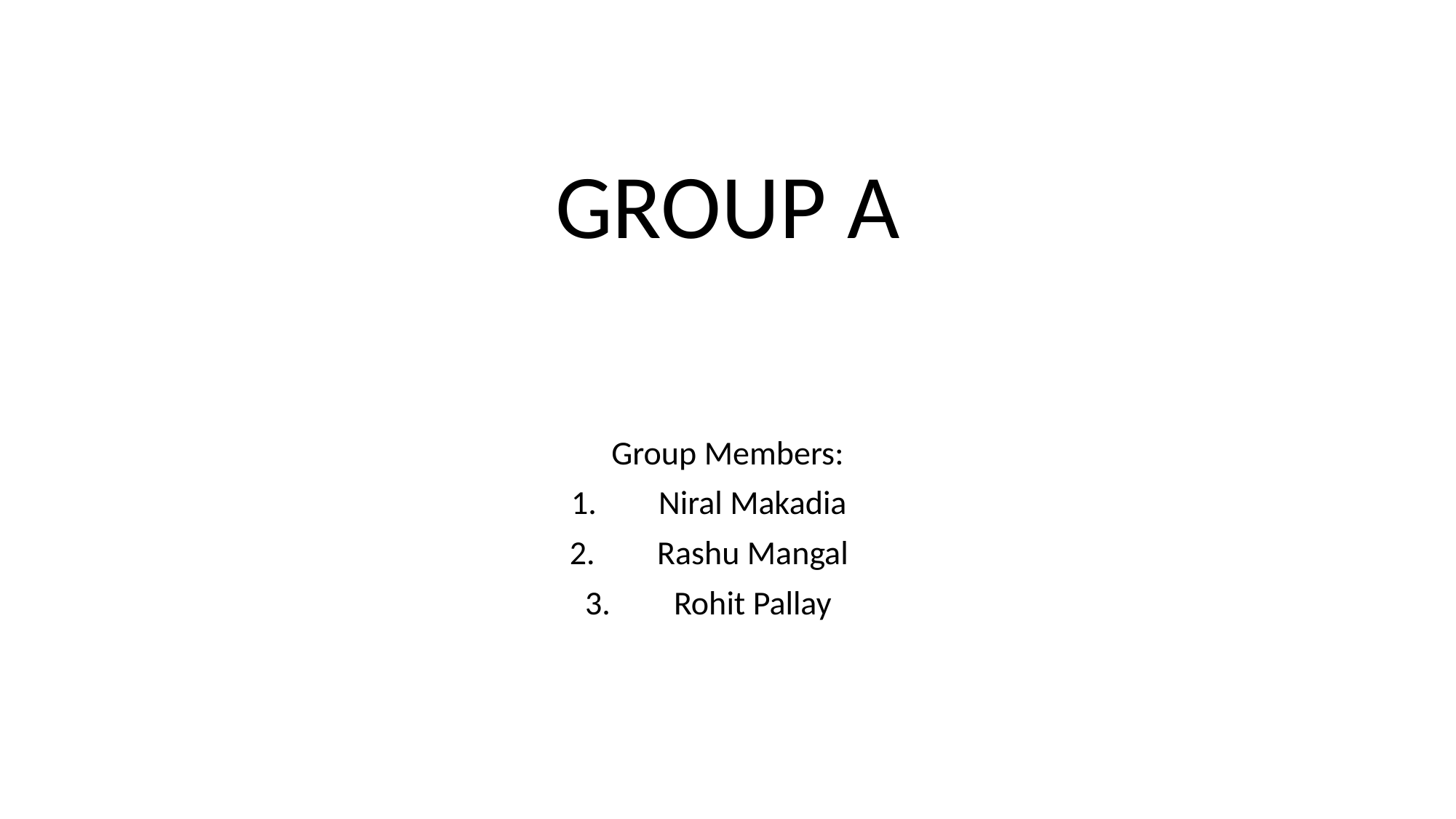

# GROUP A
Group Members:
Niral Makadia
Rashu Mangal
Rohit Pallay